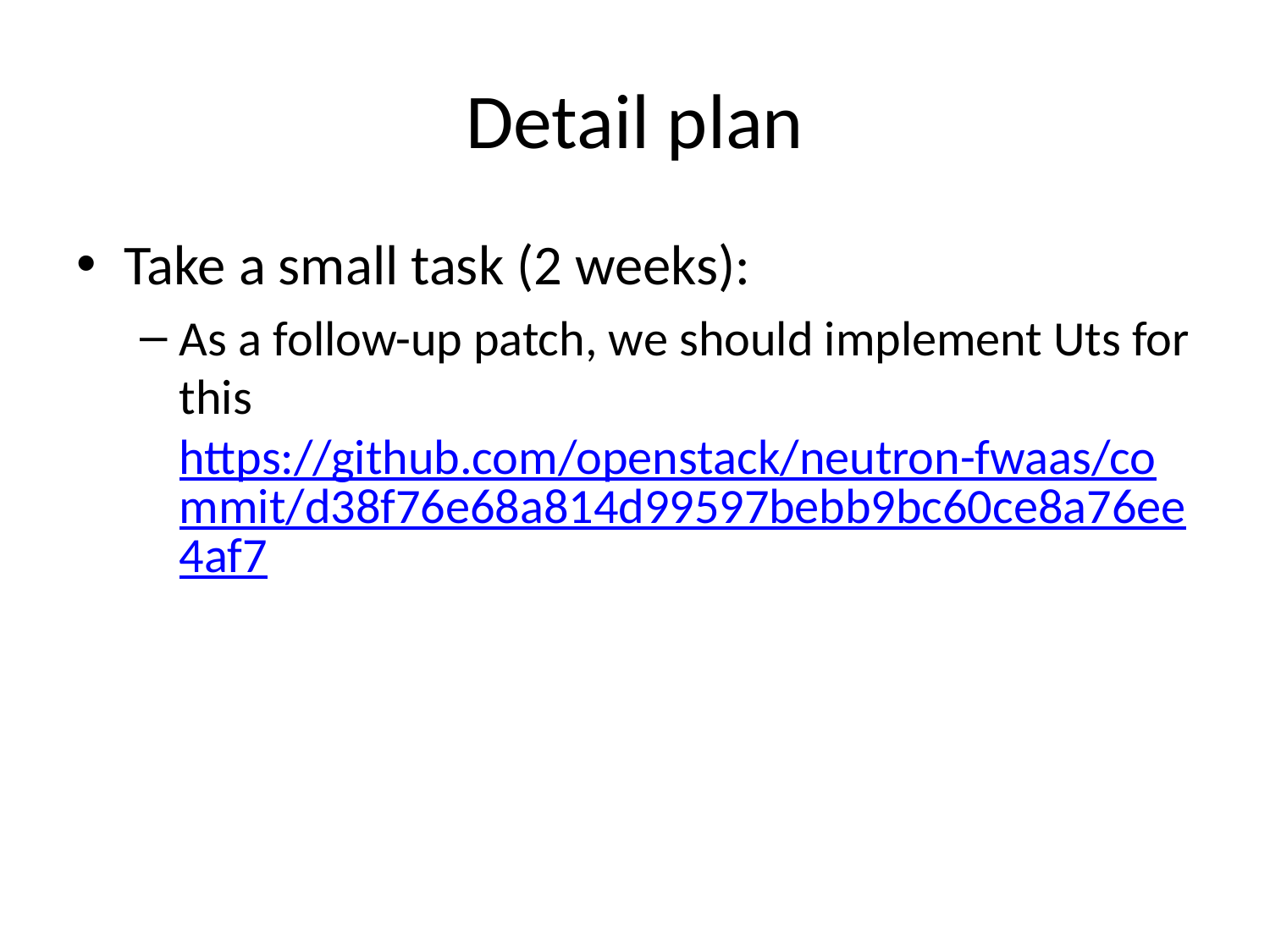

# Detail plan
Take a small task (2 weeks):
As a follow-up patch, we should implement Uts for this https://github.com/openstack/neutron-fwaas/commit/d38f76e68a814d99597bebb9bc60ce8a76ee4af7